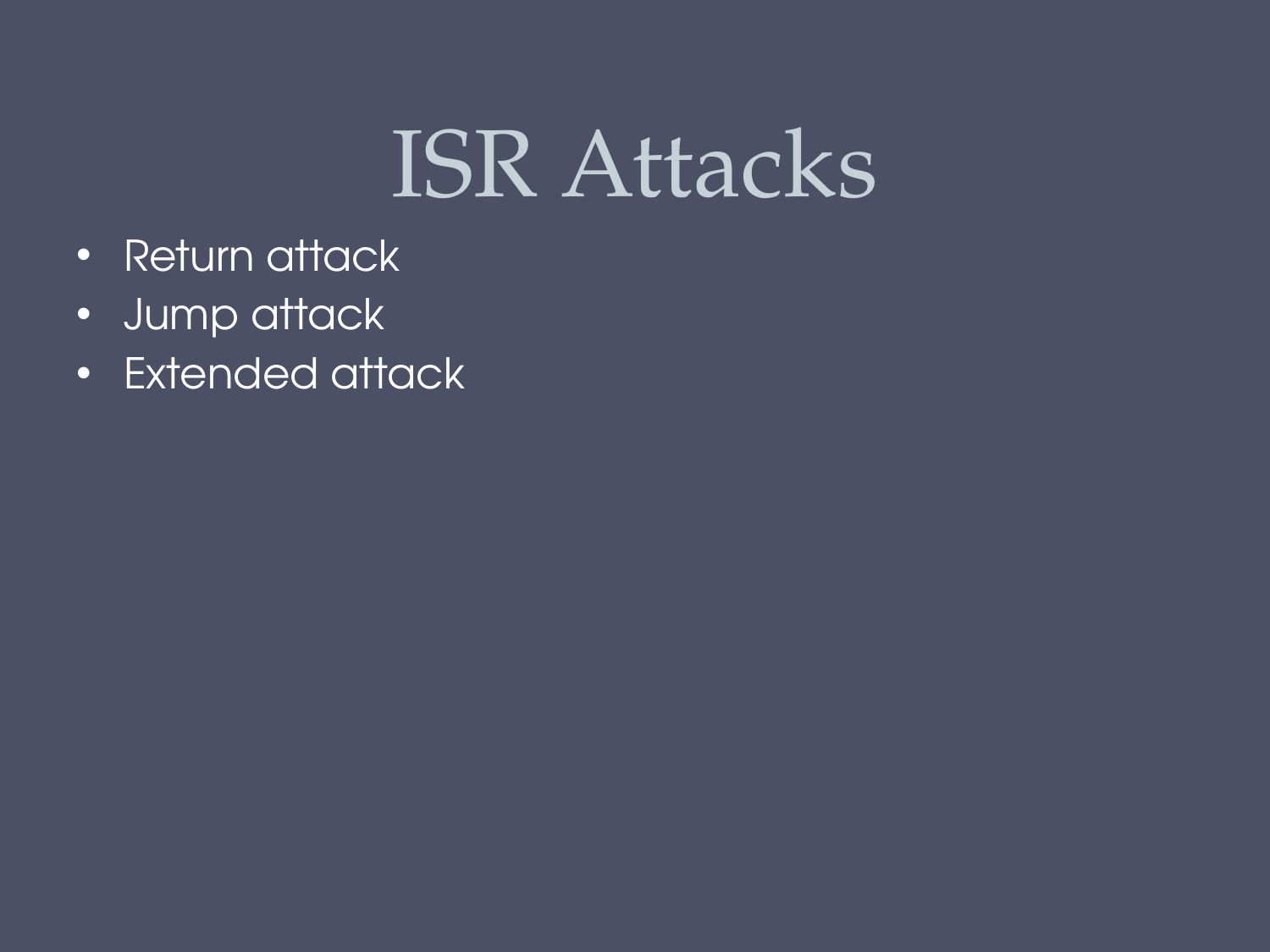

# ISR Attacks
Return attack
Jump attack
Extended attack